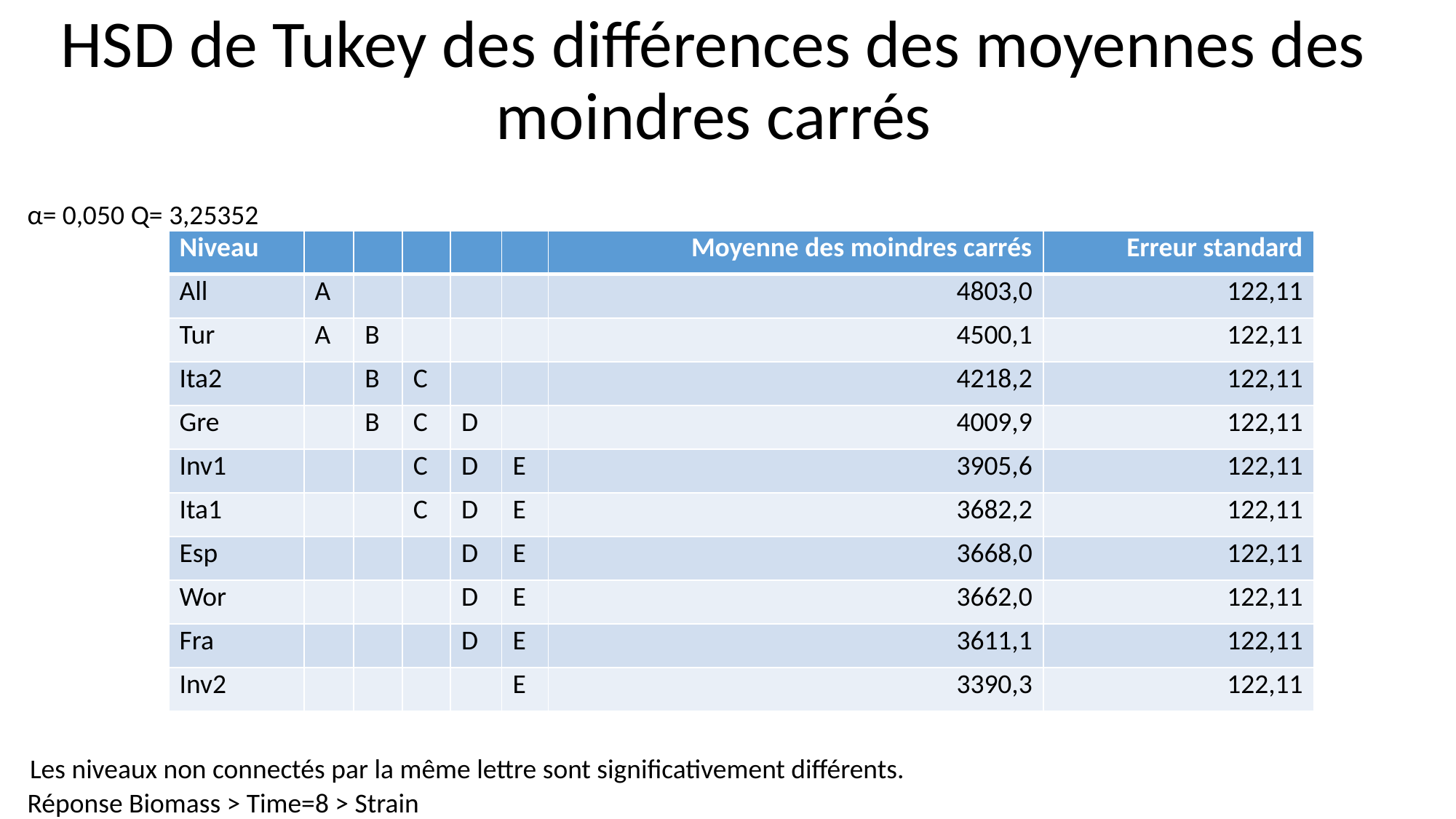

# HSD de Tukey des différences des moyennes des moindres carrés
α=
0,050
Q=
3,25352
| Niveau |  |  |  |  |  | Moyenne des moindres carrés | Erreur standard |
| --- | --- | --- | --- | --- | --- | --- | --- |
| All | A |  |  |  |  | 4803,0 | 122,11 |
| Tur | A | B |  |  |  | 4500,1 | 122,11 |
| Ita2 |  | B | C |  |  | 4218,2 | 122,11 |
| Gre |  | B | C | D |  | 4009,9 | 122,11 |
| Inv1 |  |  | C | D | E | 3905,6 | 122,11 |
| Ita1 |  |  | C | D | E | 3682,2 | 122,11 |
| Esp |  |  |  | D | E | 3668,0 | 122,11 |
| Wor |  |  |  | D | E | 3662,0 | 122,11 |
| Fra |  |  |  | D | E | 3611,1 | 122,11 |
| Inv2 |  |  |  |  | E | 3390,3 | 122,11 |
Les niveaux non connectés par la même lettre sont significativement différents.
Réponse Biomass > Time=8 > Strain